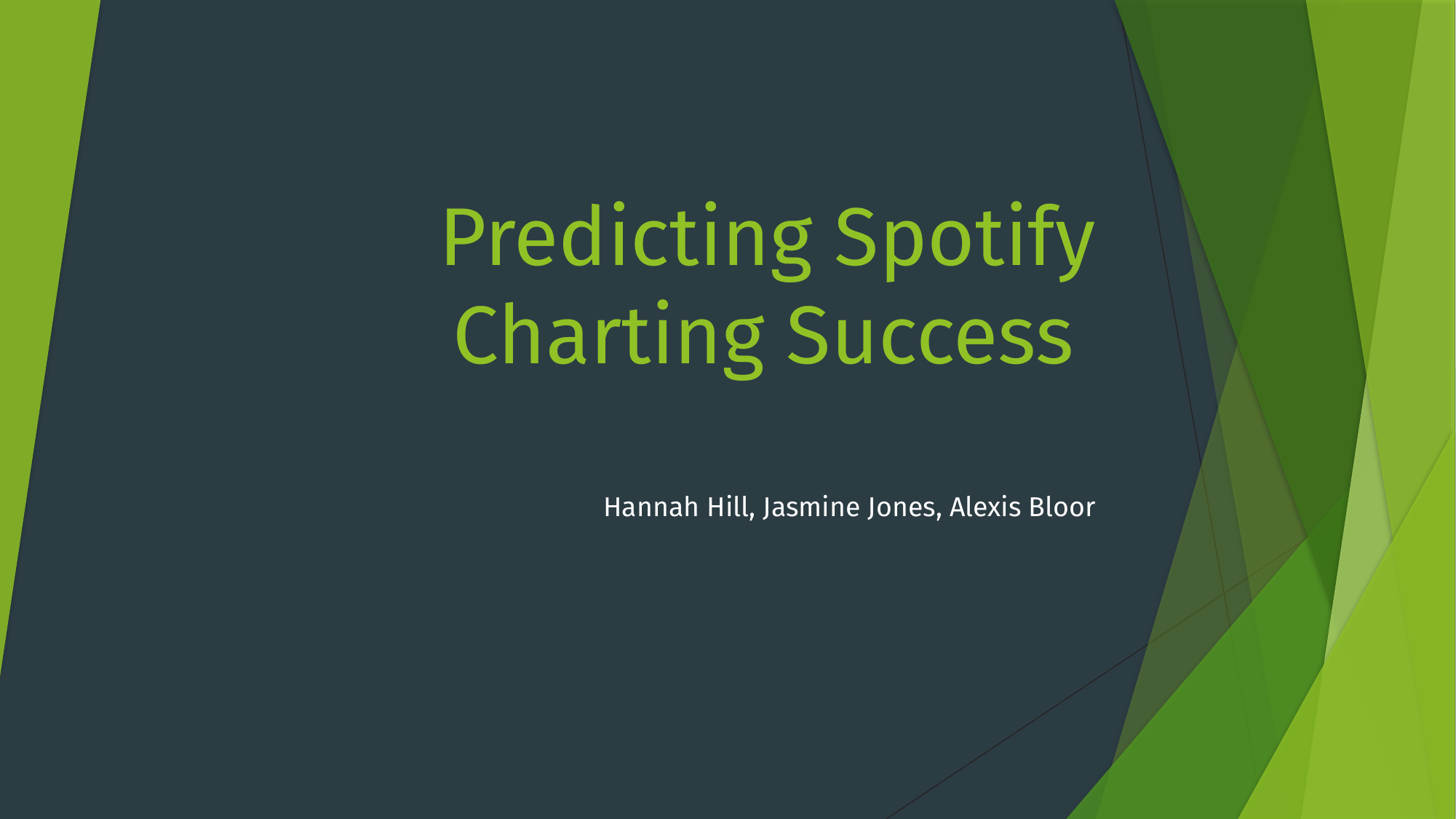

# Predicting Spotify Charting Success
Hannah Hill, Jasmine Jones, Alexis Bloor